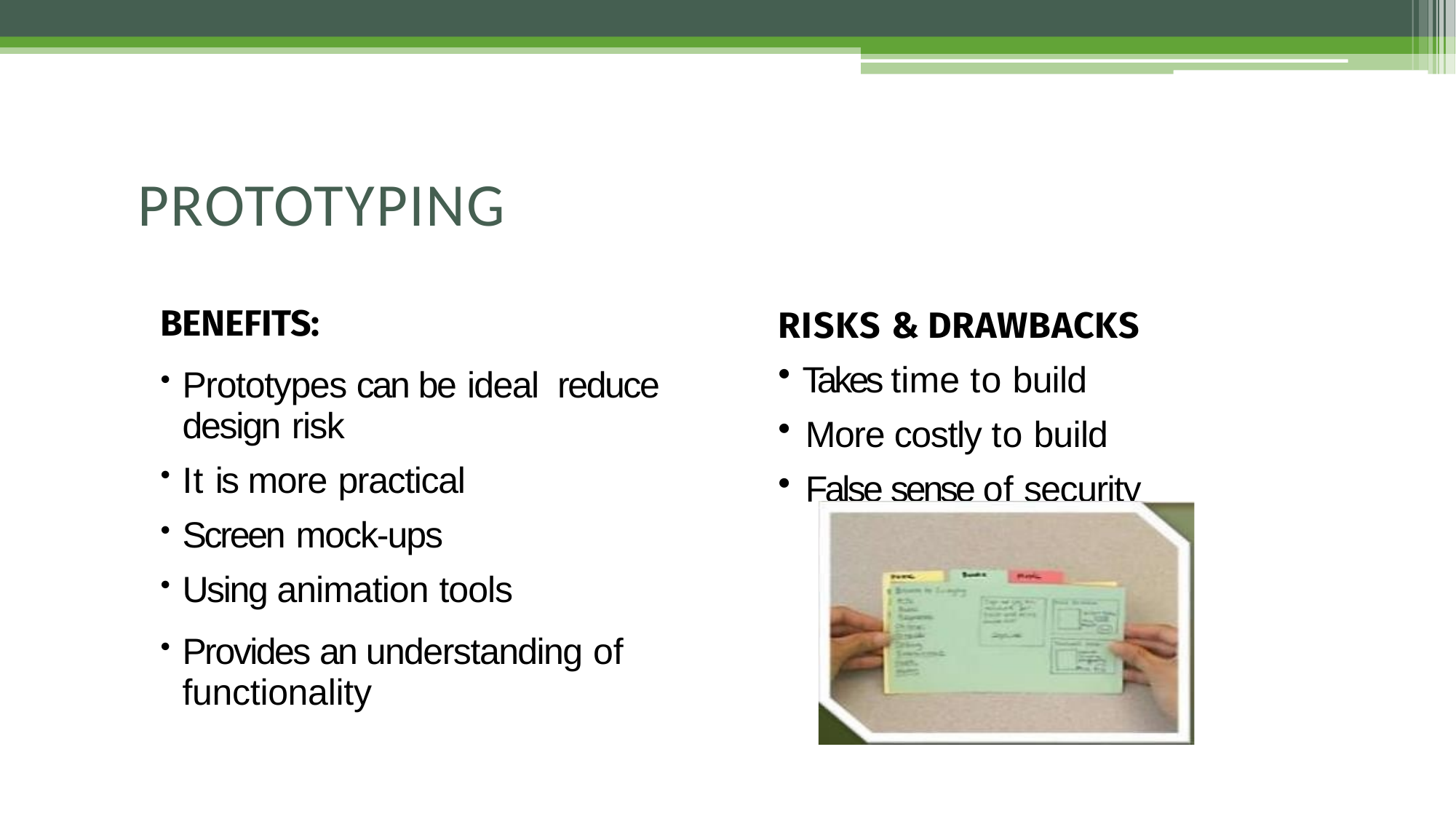

# PROTOTYPING
BENEFITS:
Prototypes can be ideal  reduce design risk
It is more practical
Screen mock-ups
Using animation tools
Provides an understanding of  functionality
RISKS & DRAWBACKS
Takes time to build
More costly to build
False sense of security